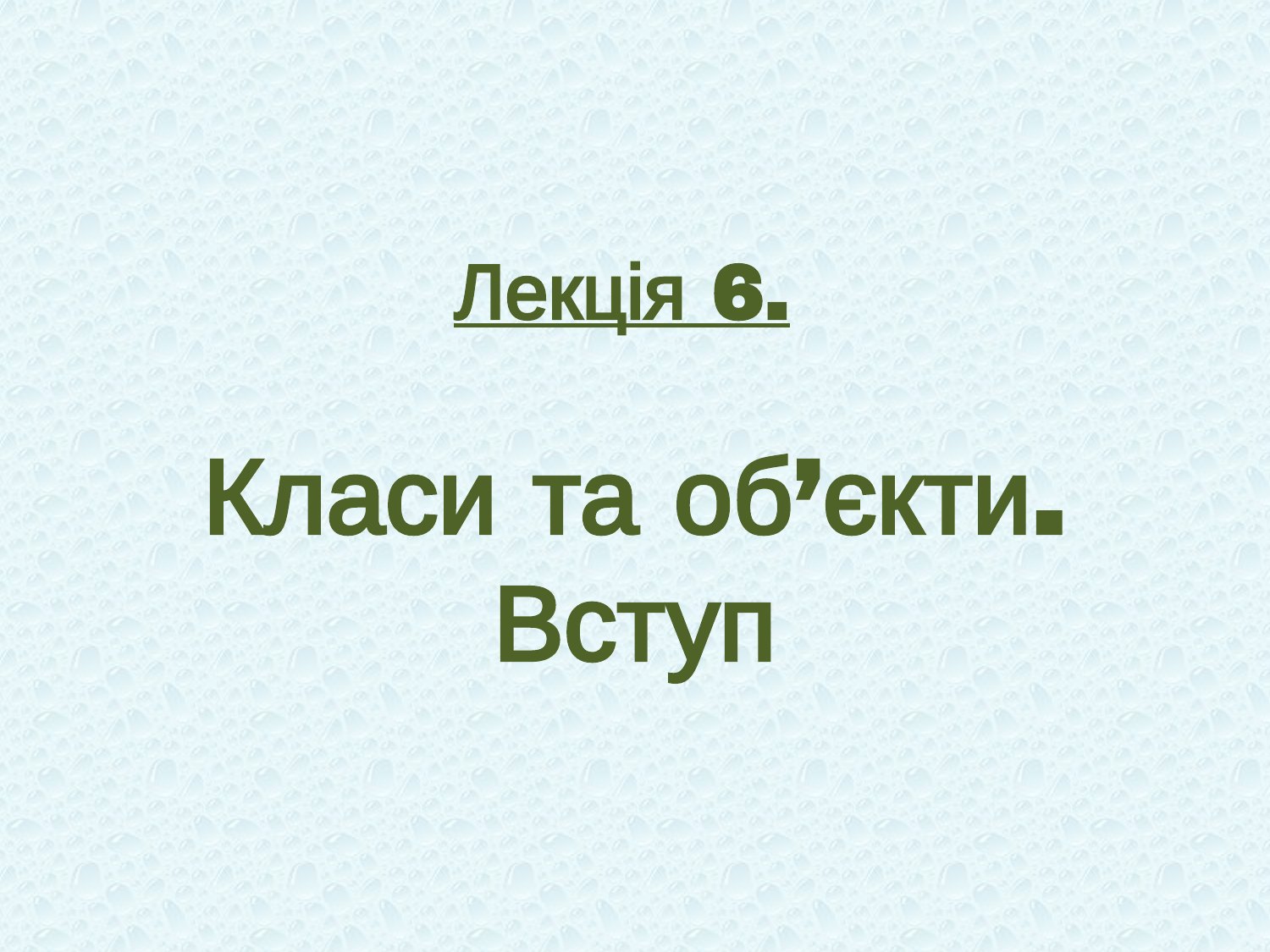

# Лекція 6. Класи та об’єкти. Вступ